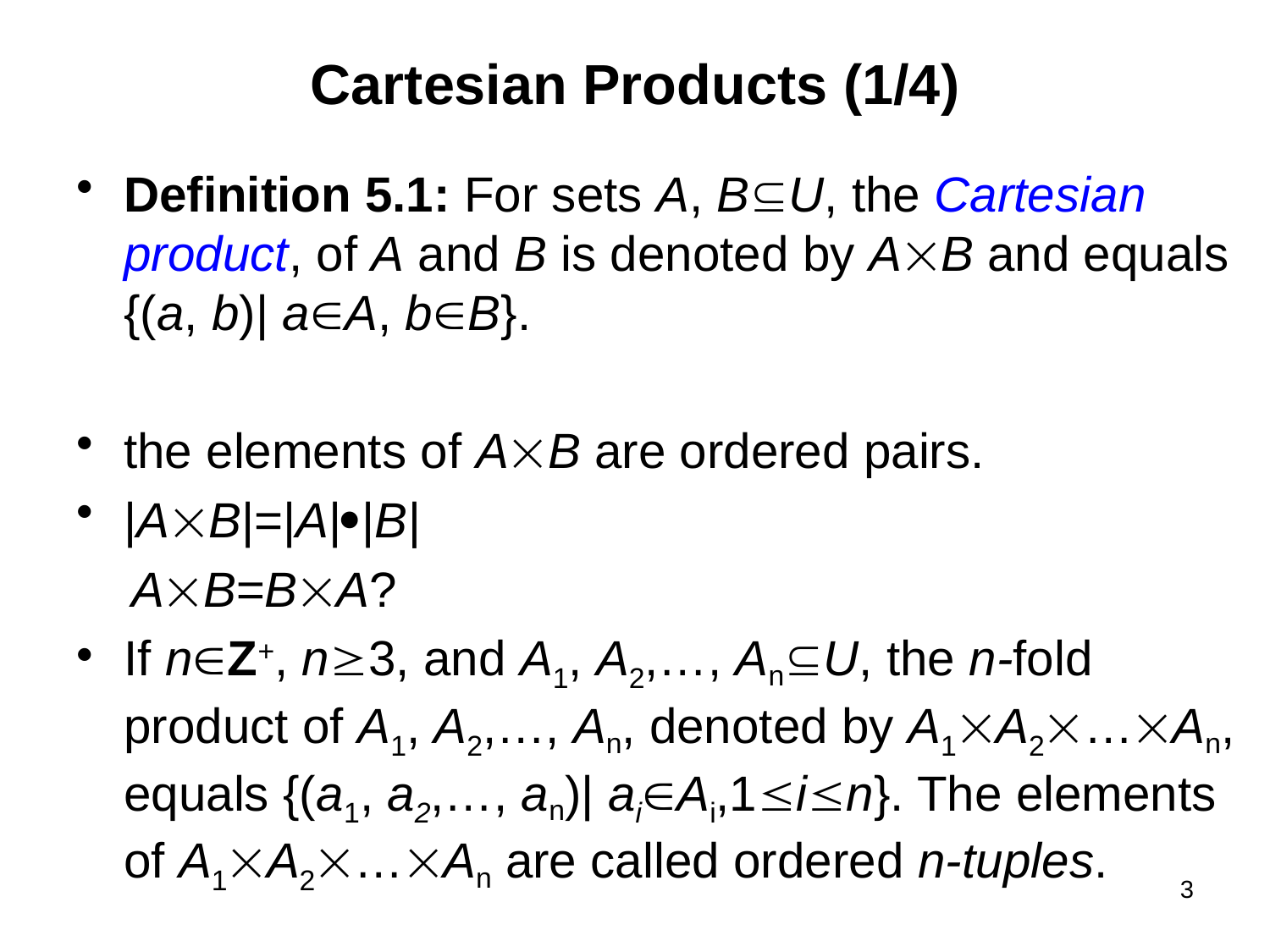

# Cartesian Products (1/4)
Definition 5.1: For sets A, B⊆U, the Cartesian product, of A and B is denoted by A×B and equals {(a, b)| a∈A, b∈B}.

the elements of A×B are ordered pairs.
|A×B|=|A|•|B|
    A×B=B×A?
If n∈Z+, n≥3, and A1, A2,…, An⊆U, the n-fold product of A1, A2,…, An, denoted by A1×A2×…×An, equals {(a1, a2,…, an)| ai∈Ai,1≤i≤n}. The elements of A1×A2×…×An are called ordered n-tuples.

3